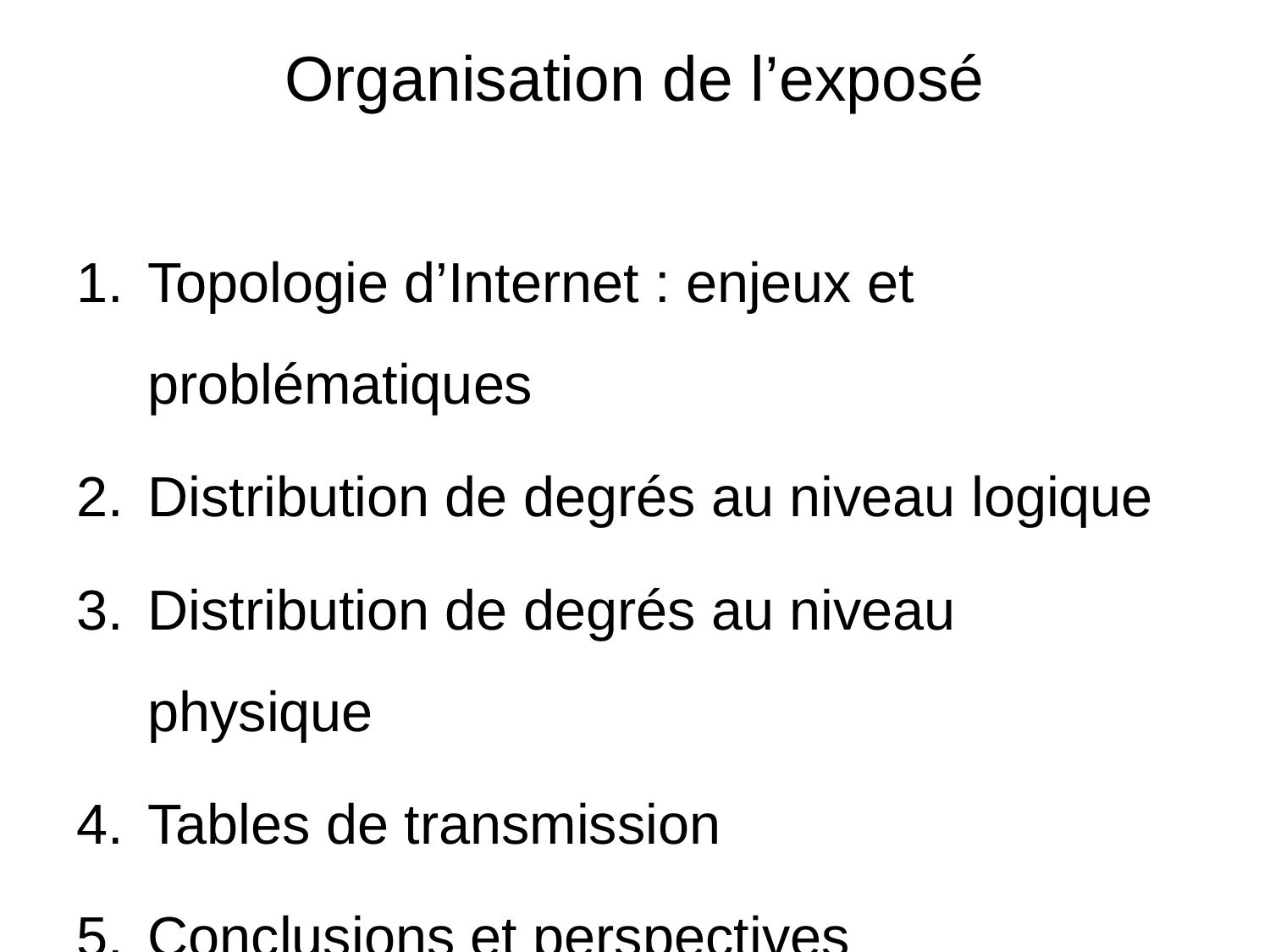

# Organisation de l’exposé
Topologie d’Internet : enjeux et problématiques
Distribution de degrés au niveau logique
Distribution de degrés au niveau physique
Tables de transmission
Conclusions et perspectives